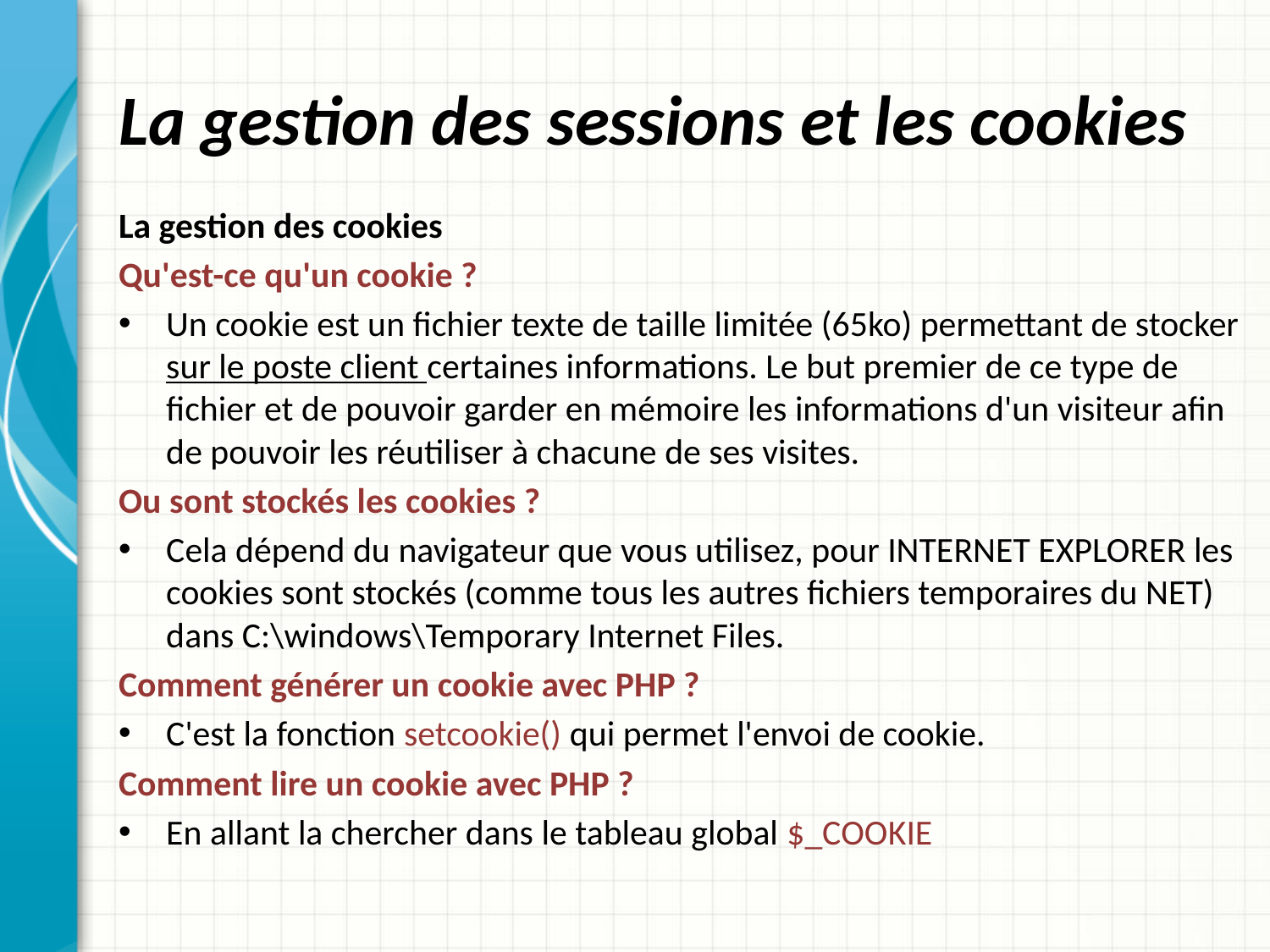

# La gestion des sessions et les cookies
La gestion des cookies
Qu'est-ce qu'un cookie ?
Un cookie est un fichier texte de taille limitée (65ko) permettant de stocker sur le poste client certaines informations. Le but premier de ce type de fichier et de pouvoir garder en mémoire les informations d'un visiteur afin de pouvoir les réutiliser à chacune de ses visites.
Ou sont stockés les cookies ?
Cela dépend du navigateur que vous utilisez, pour INTERNET EXPLORER les cookies sont stockés (comme tous les autres fichiers temporaires du NET) dans C:\windows\Temporary Internet Files.
Comment générer un cookie avec PHP ?
C'est la fonction setcookie() qui permet l'envoi de cookie.
Comment lire un cookie avec PHP ?
En allant la chercher dans le tableau global $_COOKIE